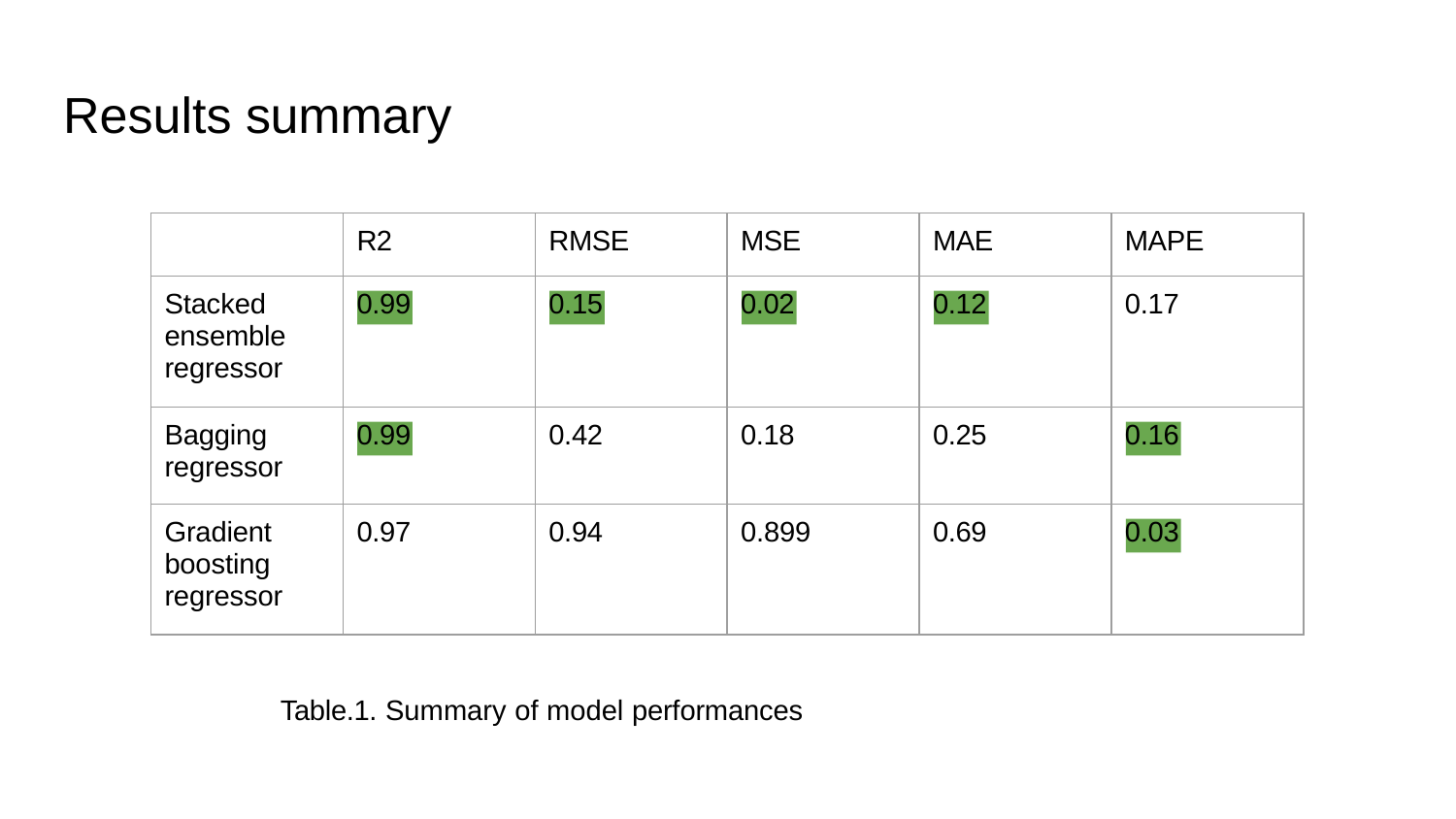

# Results summary
|  | R2 | RMSE | MSE | MAE | MAPE |
| --- | --- | --- | --- | --- | --- |
| Stacked ensemble regressor | 0.99 | 0.15 | 0.02 | 0.12 | 0.17 |
| Bagging regressor | 0.99 | 0.42 | 0.18 | 0.25 | 0.16 |
| Gradient boosting regressor | 0.97 | 0.94 | 0.899 | 0.69 | 0.03 |

Table.1. Summary of model performances